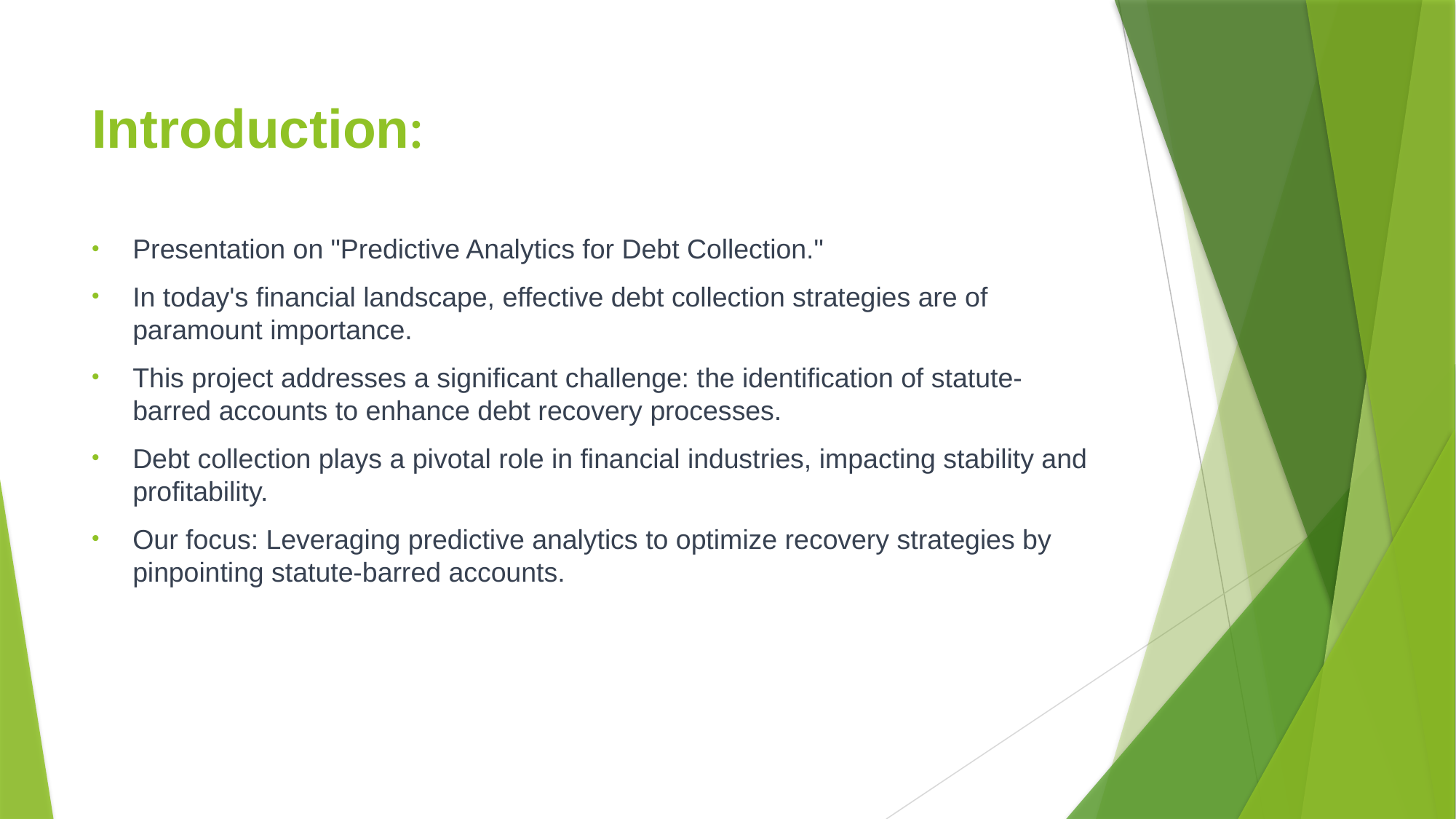

# Introduction:
Presentation on "Predictive Analytics for Debt Collection."
In today's financial landscape, effective debt collection strategies are of paramount importance.
This project addresses a significant challenge: the identification of statute-barred accounts to enhance debt recovery processes.
Debt collection plays a pivotal role in financial industries, impacting stability and profitability.
Our focus: Leveraging predictive analytics to optimize recovery strategies by pinpointing statute-barred accounts.